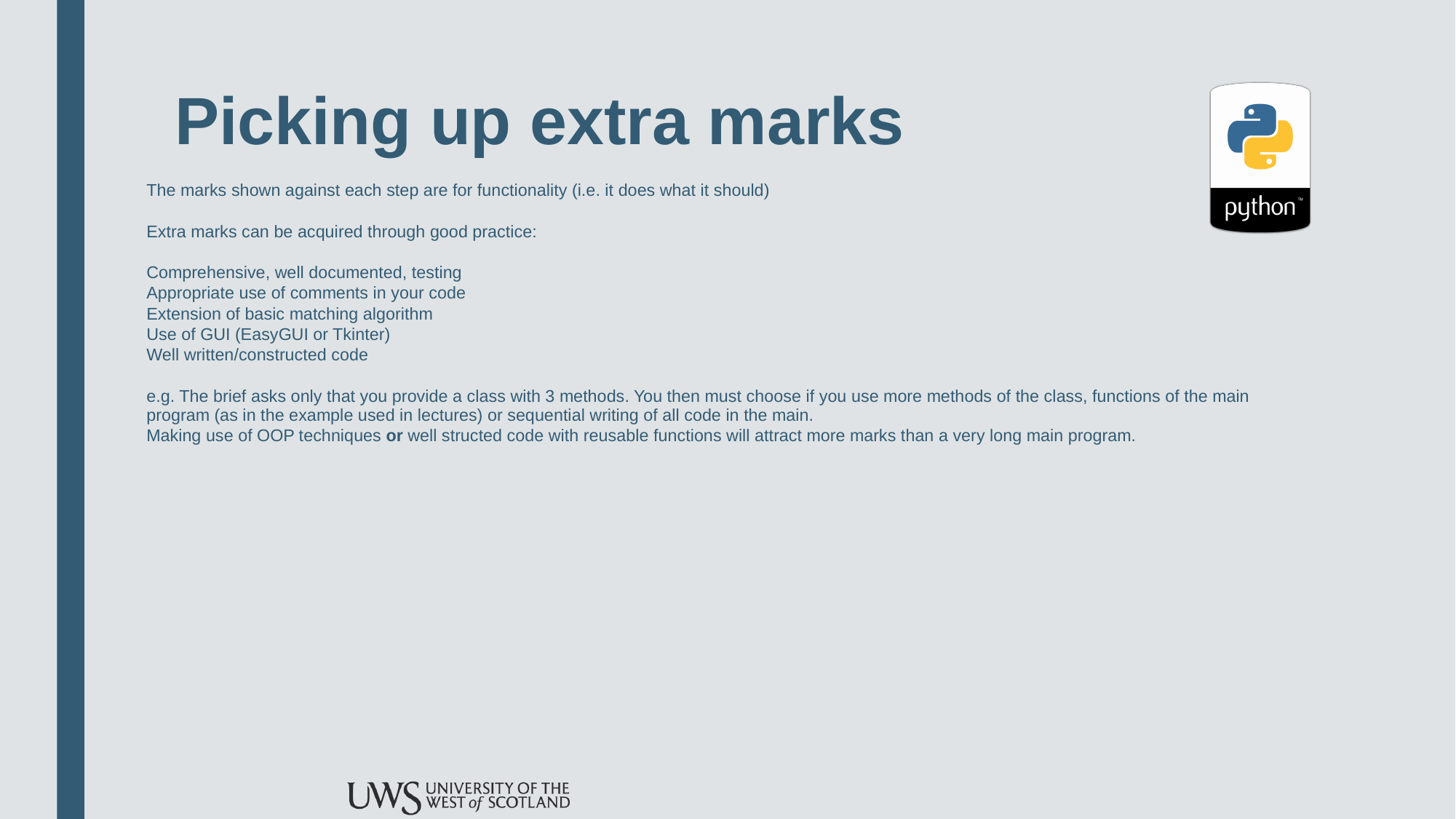

# Picking up extra marks
The marks shown against each step are for functionality (i.e. it does what it should)

Extra marks can be acquired through good practice:

Comprehensive, well documented, testing
Appropriate use of comments in your code
Extension of basic matching algorithm
Use of GUI (EasyGUI or Tkinter)
Well written/constructed code

e.g. The brief asks only that you provide a class with 3 methods. You then must choose if you use more methods of the class, functions of the main program (as in the example used in lectures) or sequential writing of all code in the main.
Making use of OOP techniques or well structed code with reusable functions will attract more marks than a very long main program.